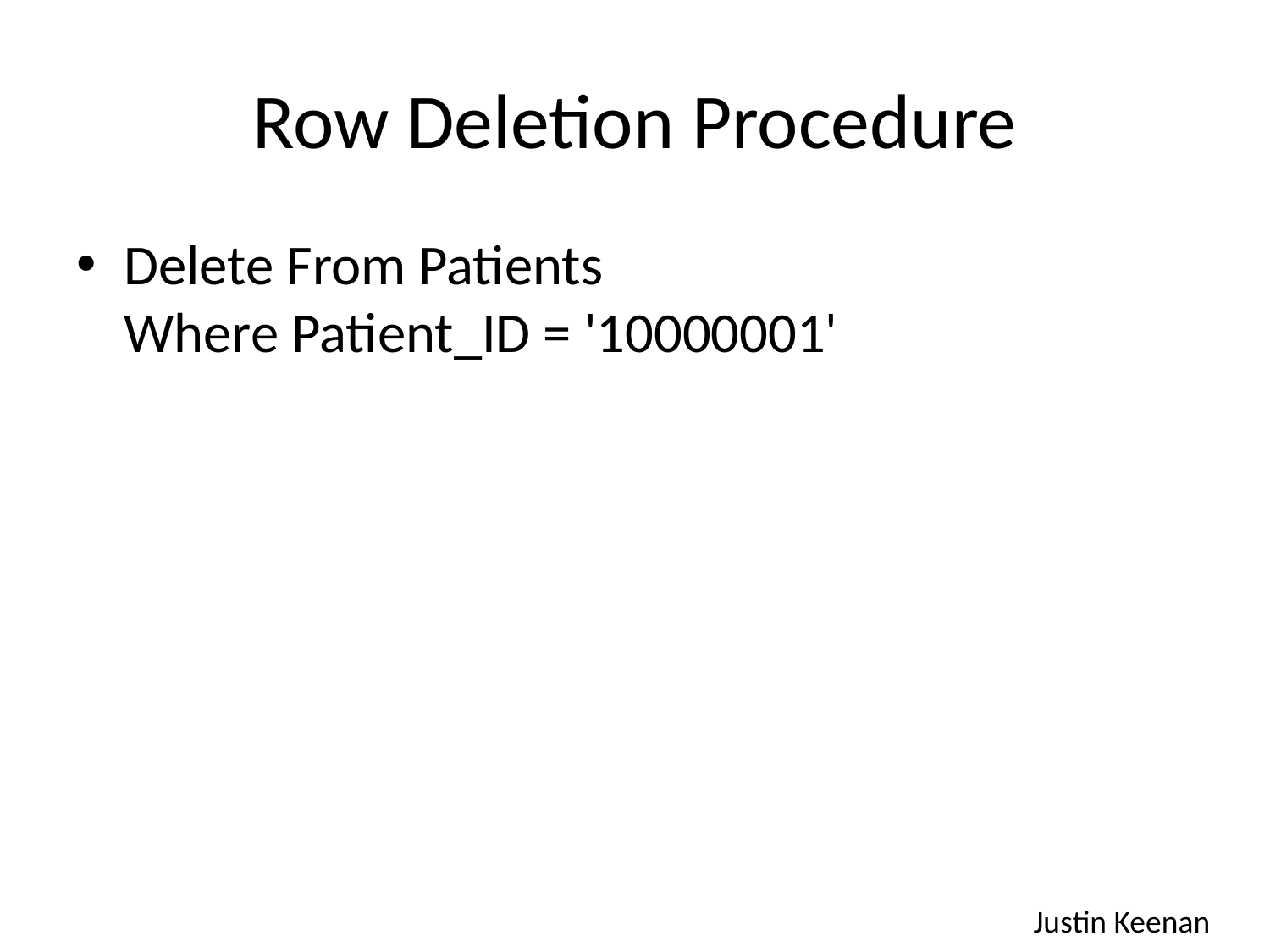

# Row Deletion Procedure
Delete From Patients
Where Patient_ID = '10000001'
Justin Keenan